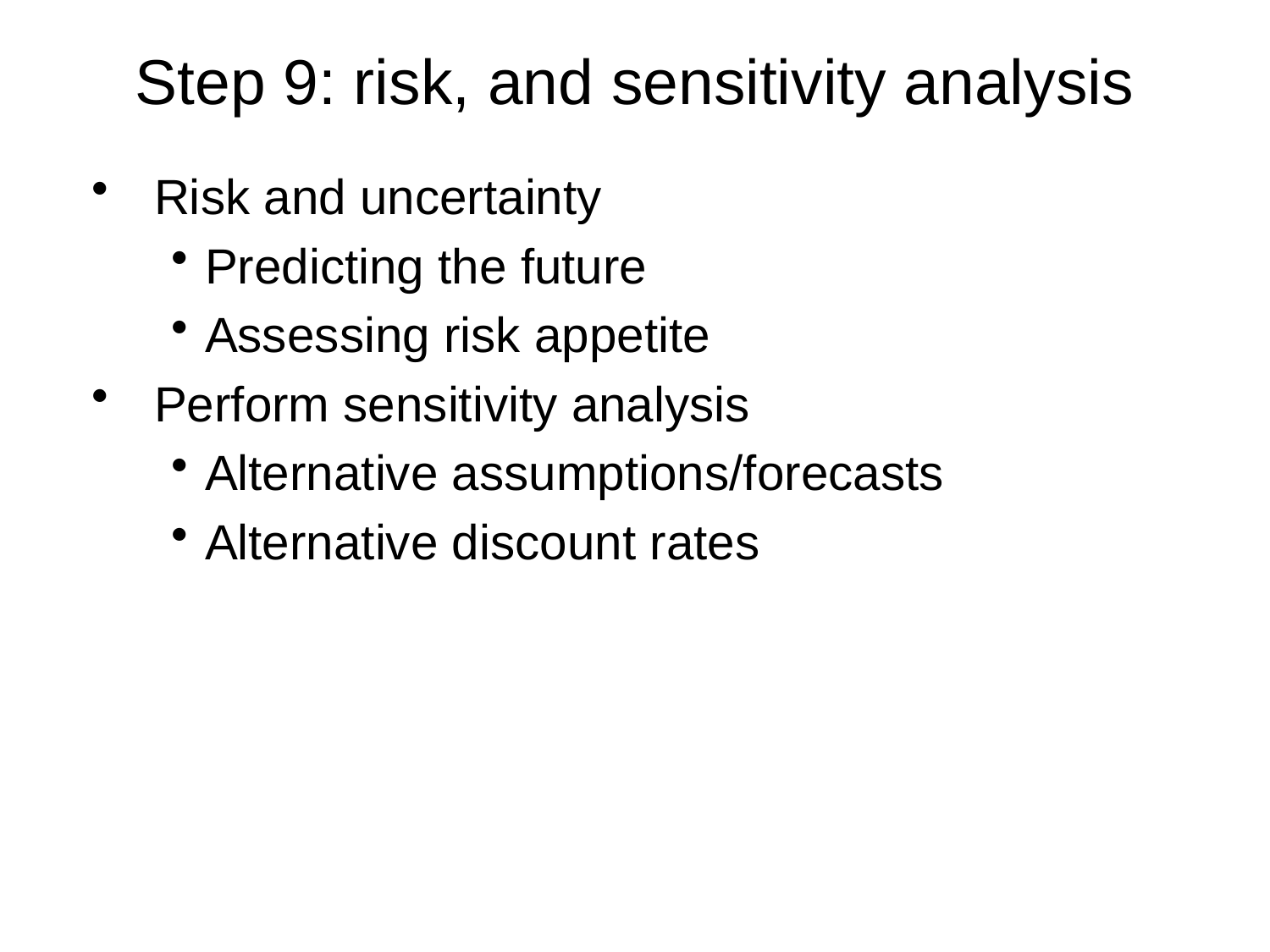

# Step 9: risk, and sensitivity analysis
Risk and uncertainty
Predicting the future
Assessing risk appetite
Perform sensitivity analysis
Alternative assumptions/forecasts
Alternative discount rates